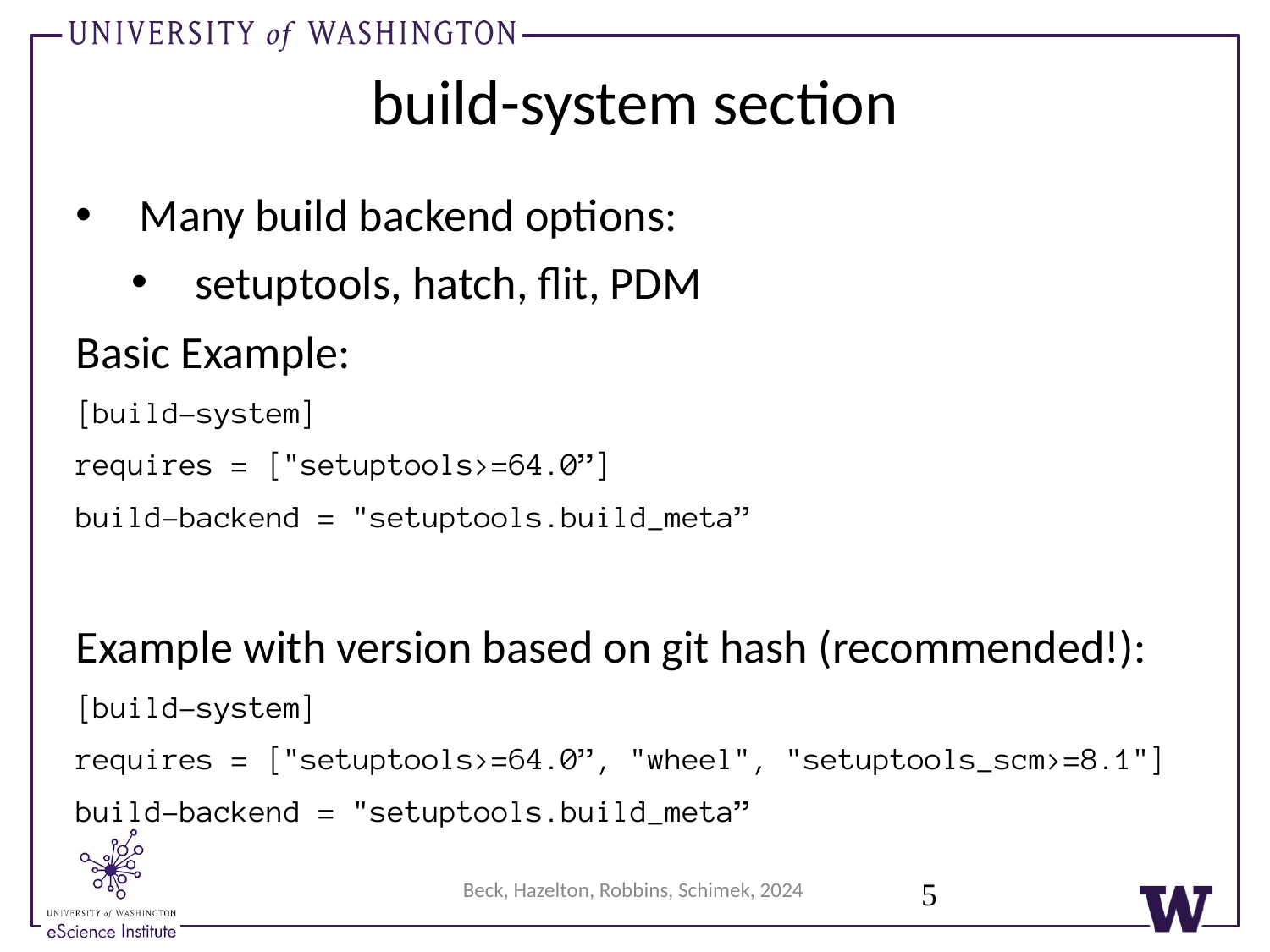

# build-system section
Many build backend options:
setuptools, hatch, flit, PDM
Basic Example:
[build-system]
requires = ["setuptools>=64.0”]
build-backend = "setuptools.build_meta”

Example with version based on git hash (recommended!):
[build-system]
requires = ["setuptools>=64.0”, "wheel", "setuptools_scm>=8.1"]
build-backend = "setuptools.build_meta”

5
Beck, Hazelton, Robbins, Schimek, 2024